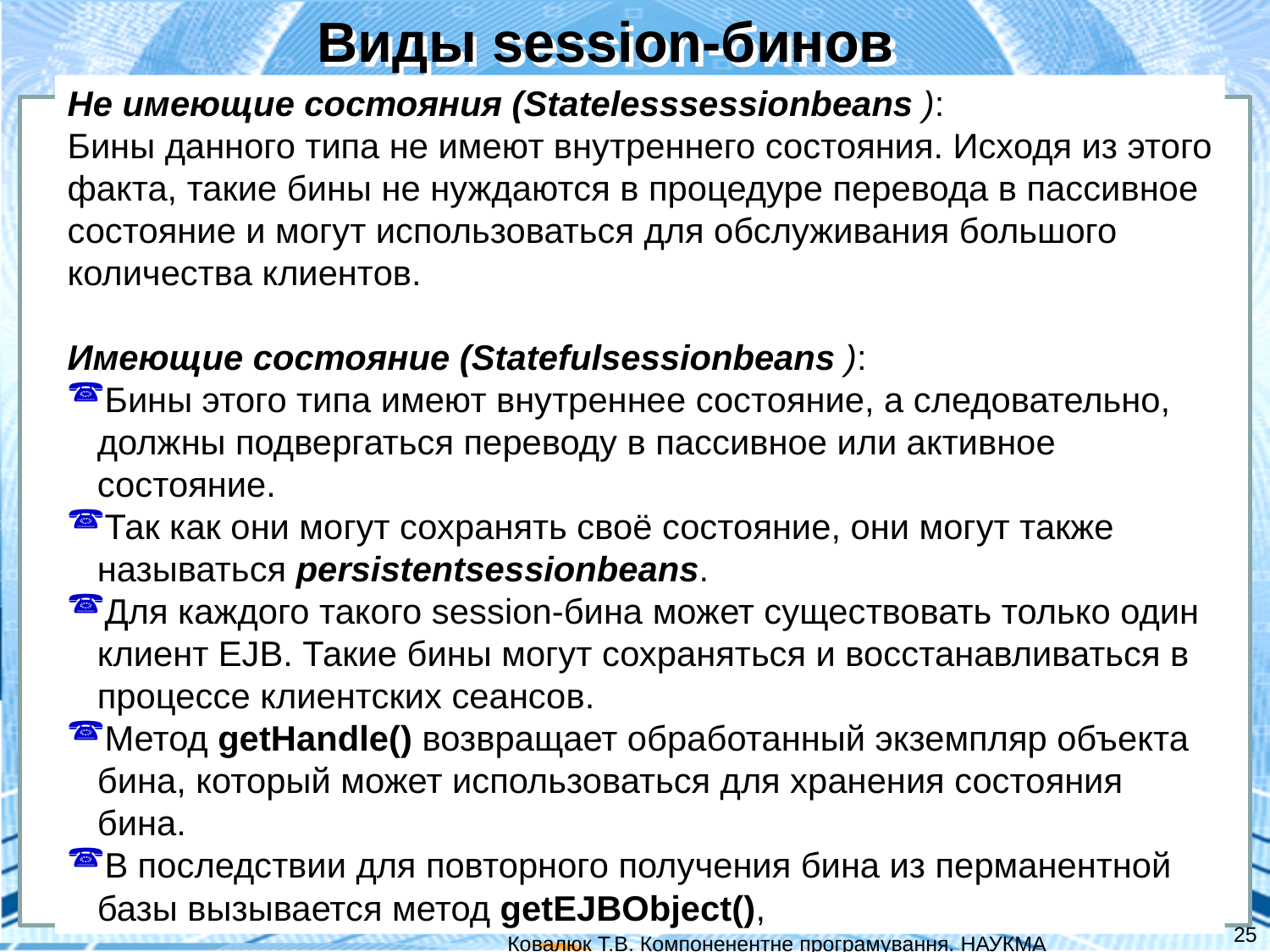

Виды session-бинов
Не имеющие состояния (Statelesssessionbeans ):
Бины данного типа не имеют внутреннего состояния. Исходя из этого факта, такие бины не нуждаются в процедуре перевода в пассивное состояние и могут использоваться для обслуживания большого количества клиентов.

Имеющие состояние (Statefulsessionbeans ):
Бины этого типа имеют внутреннее состояние, а следовательно, должны подвергаться переводу в пассивное или активное состояние.
Так как они могут сохранять своё состояние, они могут также называться persistentsessionbeans.
Для каждого такого session-бина может существовать только один клиент EJB. Такие бины могут сохраняться и восстанавливаться в процессе клиентских сеансов.
Метод getHandle() возвращает обработанный экземпляр объекта бина, который может использоваться для хранения состояния бина.
В последствии для повторного получения бина из перманентной базы вызывается метод getEJBObject(),